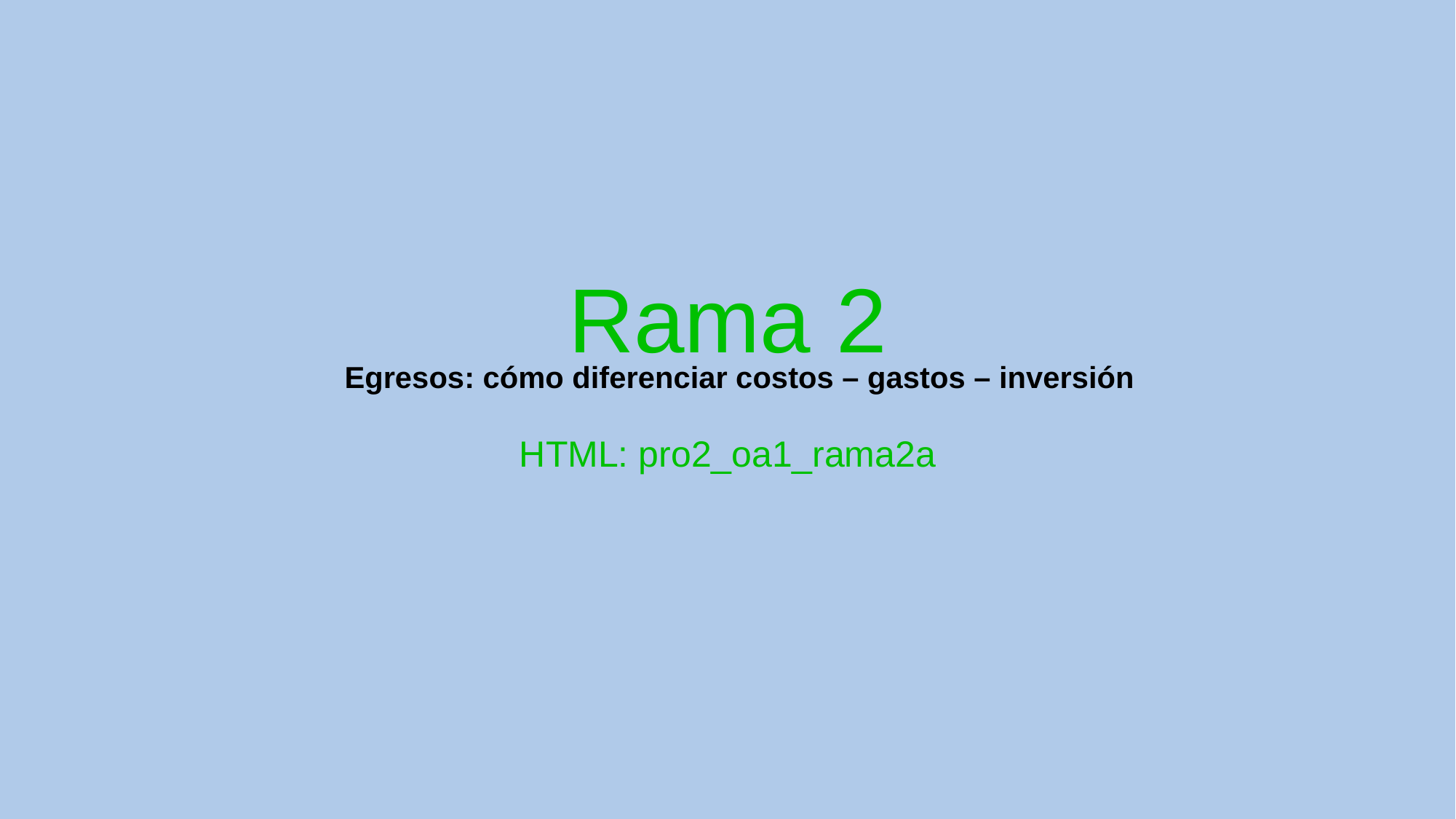

# Rama 2
Egresos: cómo diferenciar costos – gastos – inversión
HTML: pro2_oa1_rama2a